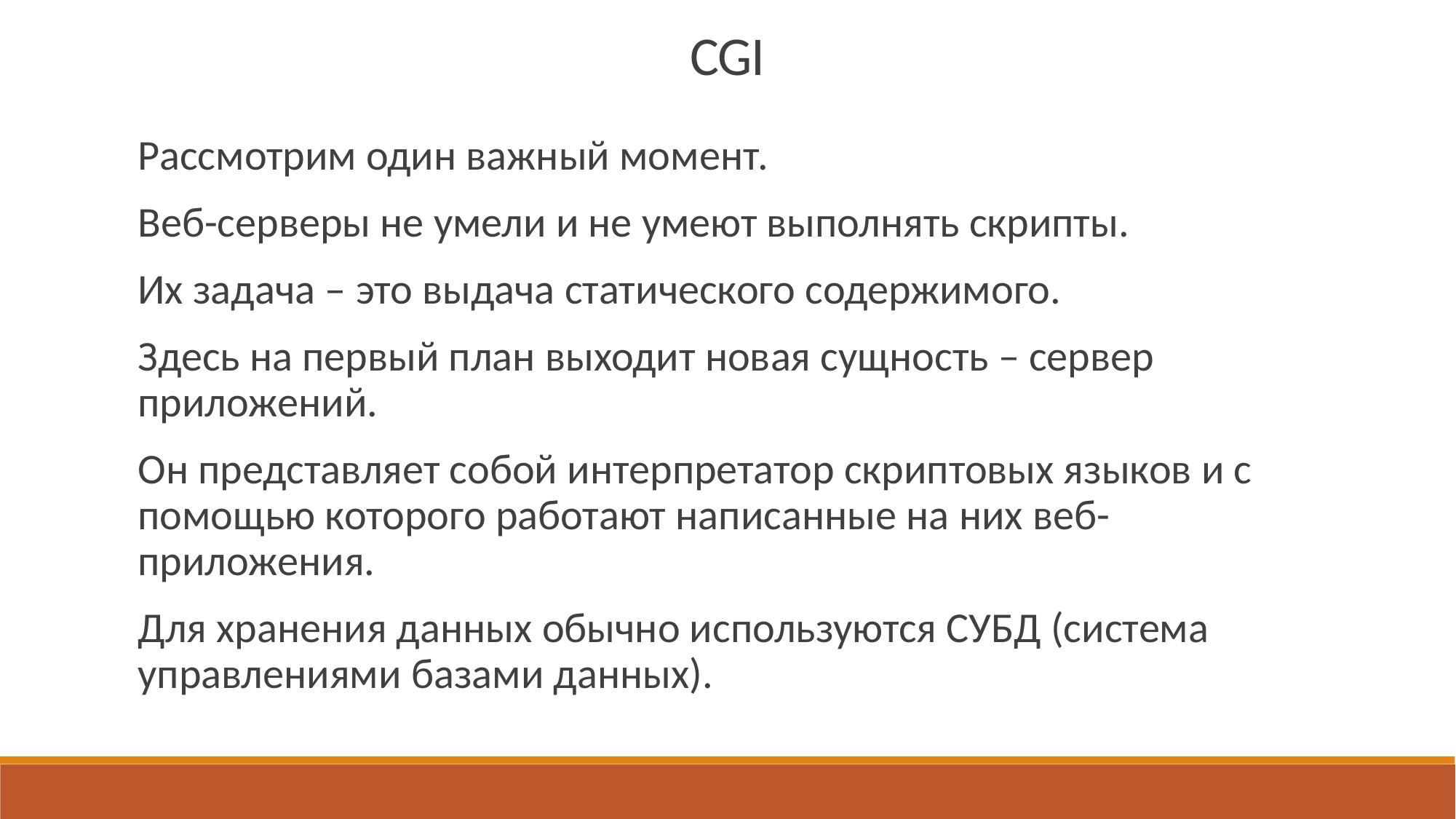

CGI
Рассмотрим один важный момент.
Веб-серверы не умели и не умеют выполнять скрипты.
Их задача – это выдача статического содержимого.
Здесь на первый план выходит новая сущность – сервер приложений.
Он представляет собой интерпретатор скриптовых языков и с помощью которого работают написанные на них веб-приложения.
Для хранения данных обычно используются СУБД (система управлениями базами данных).